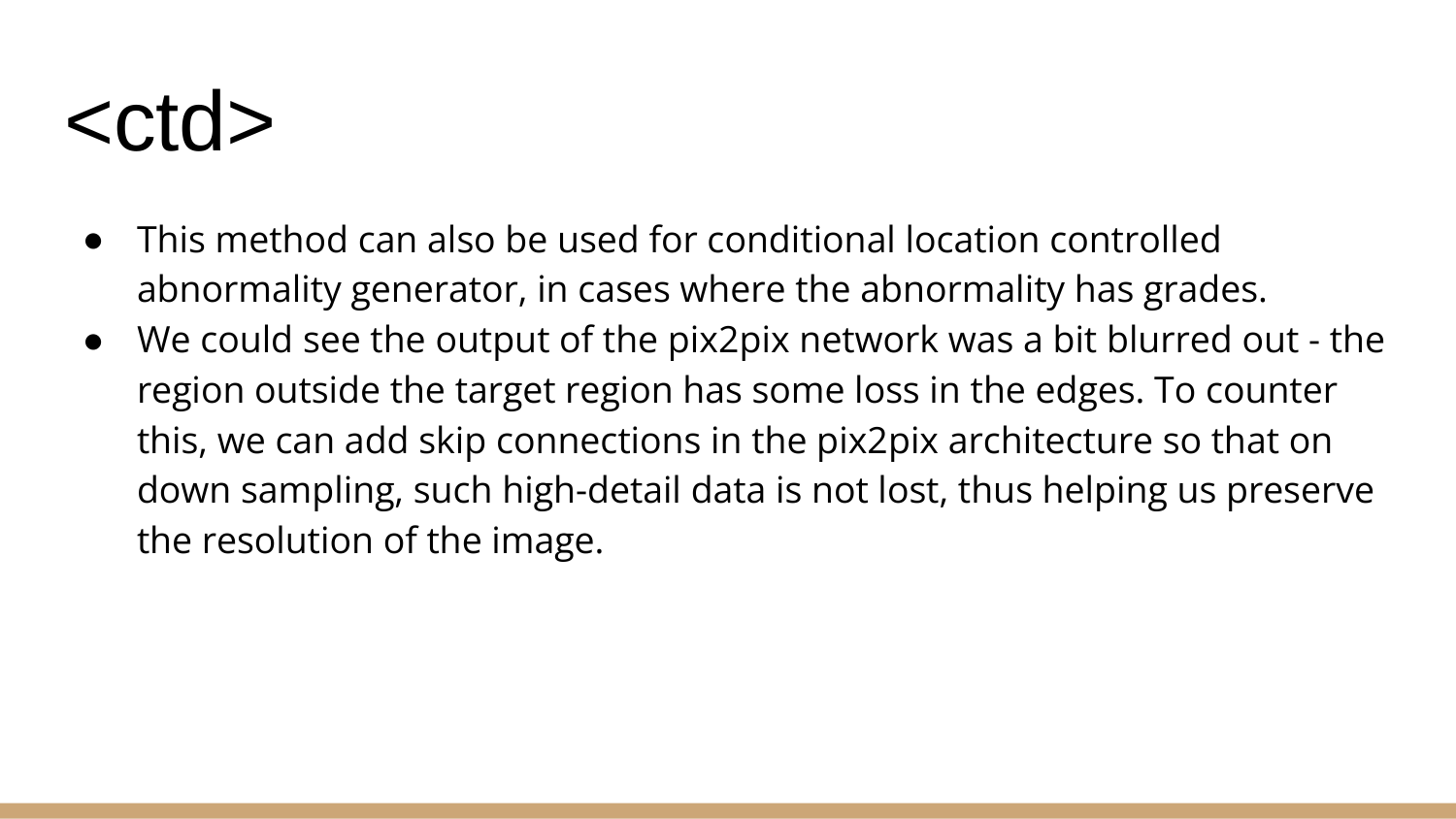

# <ctd>
This method can also be used for conditional location controlled abnormality generator, in cases where the abnormality has grades.
We could see the output of the pix2pix network was a bit blurred out - the region outside the target region has some loss in the edges. To counter this, we can add skip connections in the pix2pix architecture so that on down sampling, such high-detail data is not lost, thus helping us preserve the resolution of the image.